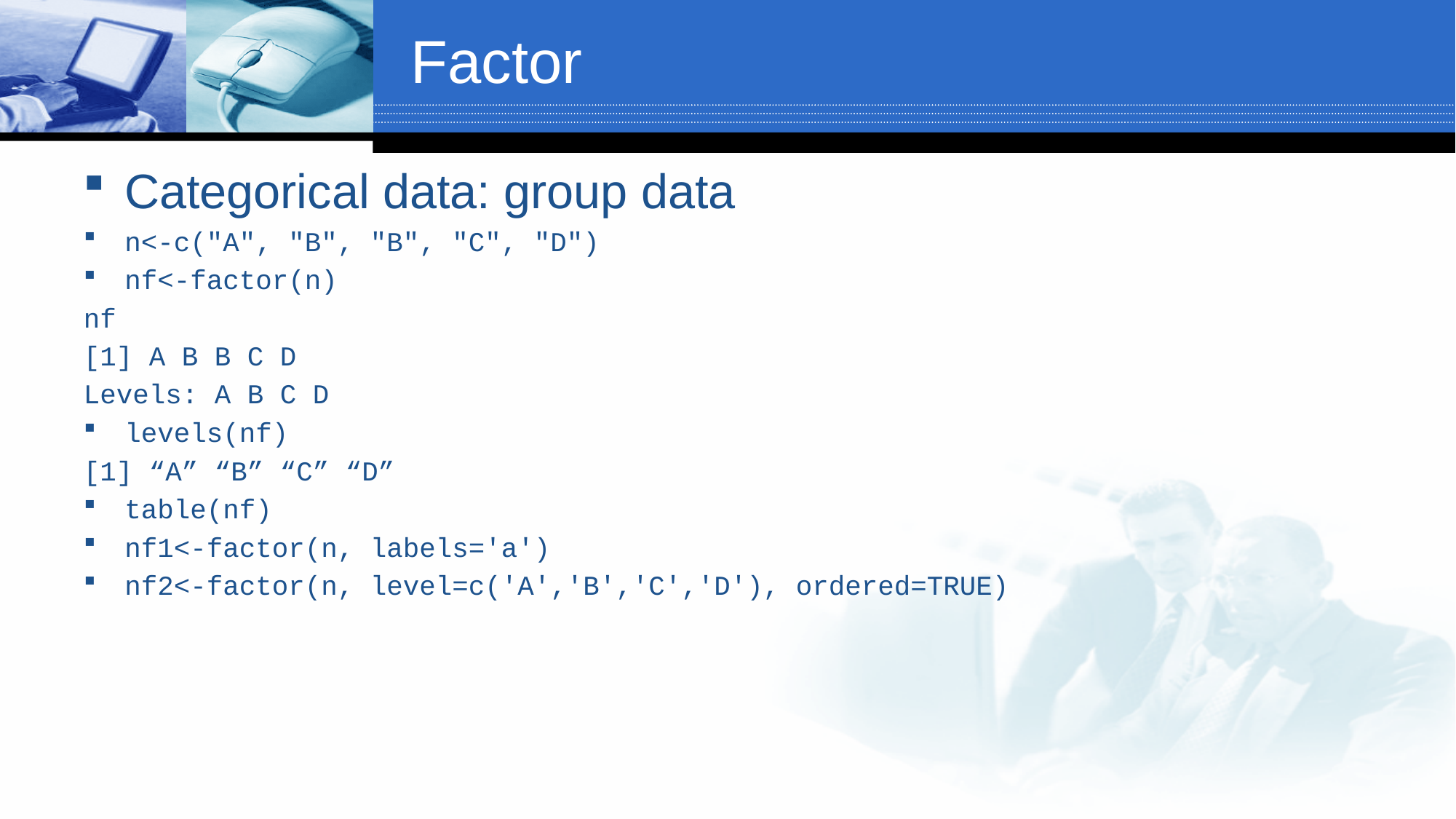

# Factor
Categorical data: group data
n<-c("A", "B", "B", "C", "D")
nf<-factor(n)
nf
[1] A B B C D
Levels: A B C D
levels(nf)
[1] “A” “B” “C” “D”
table(nf)
nf1<-factor(n, labels='a')
nf2<-factor(n, level=c('A','B','C','D'), ordered=TRUE)